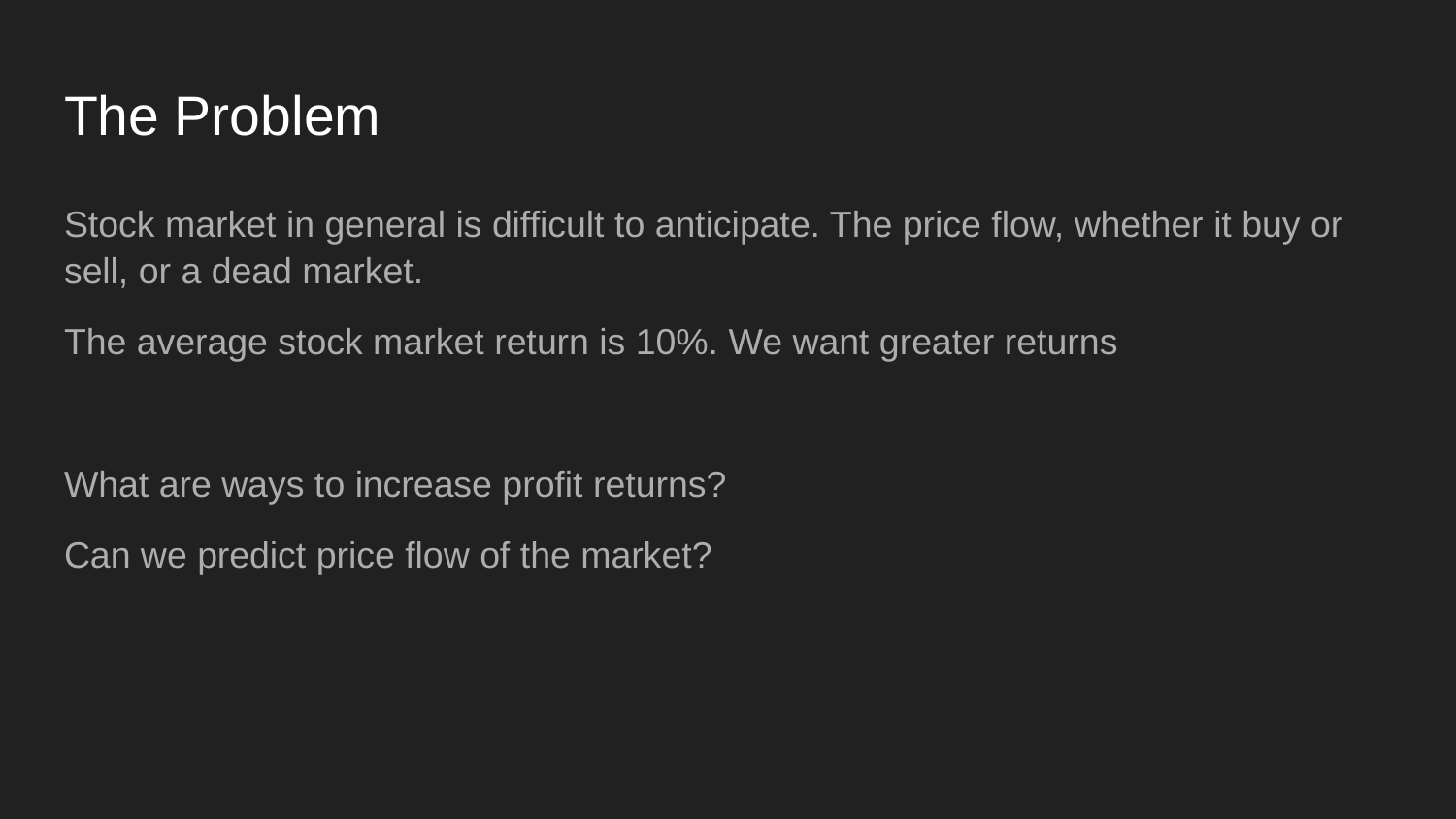

# The Problem
Stock market in general is difficult to anticipate. The price flow, whether it buy or sell, or a dead market.
The average stock market return is 10%. We want greater returns

What are ways to increase profit returns?
Can we predict price flow of the market?